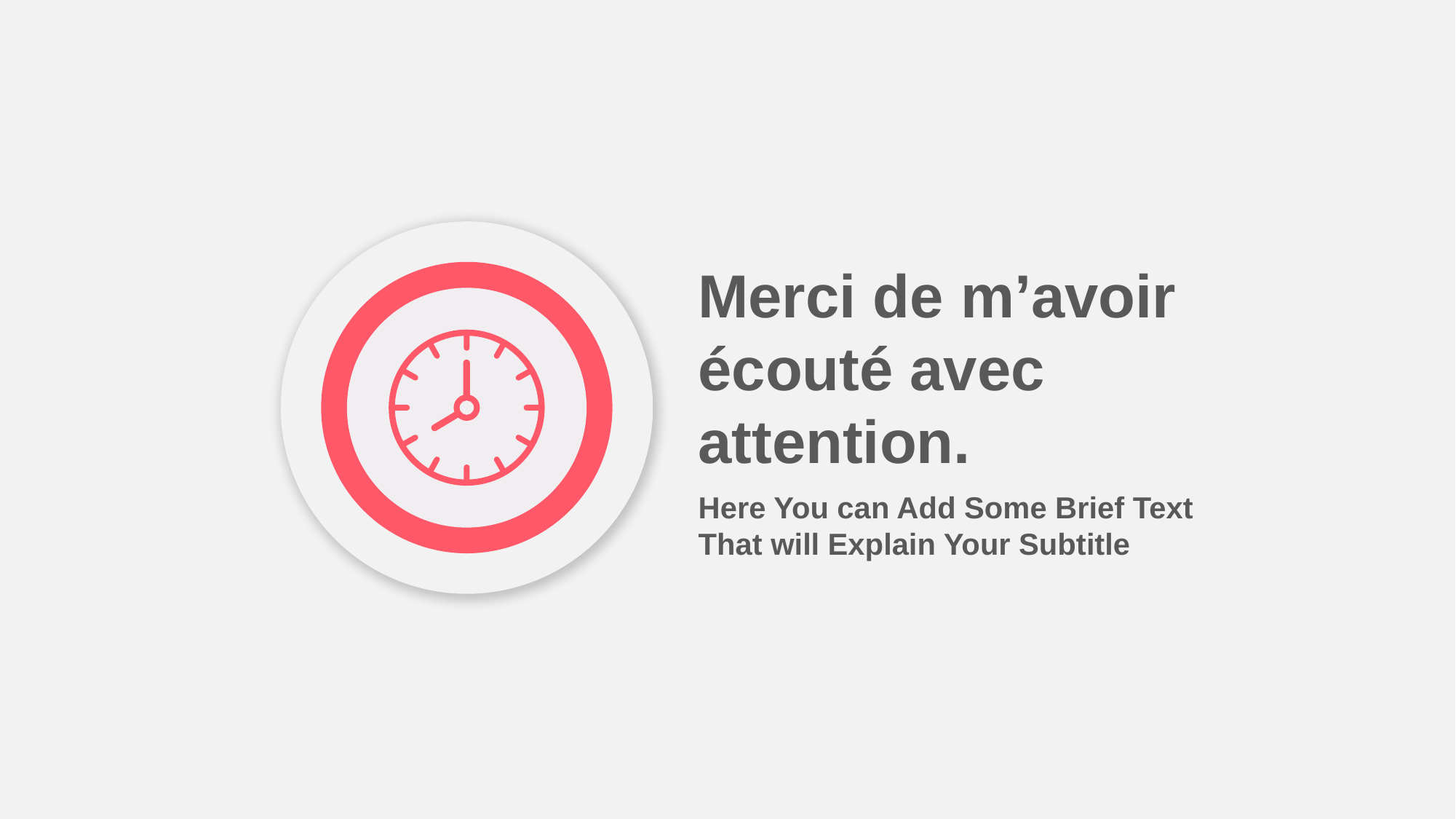

Merci de m’avoir écouté avec attention.
Here You can Add Some Brief Text That will Explain Your Subtitle